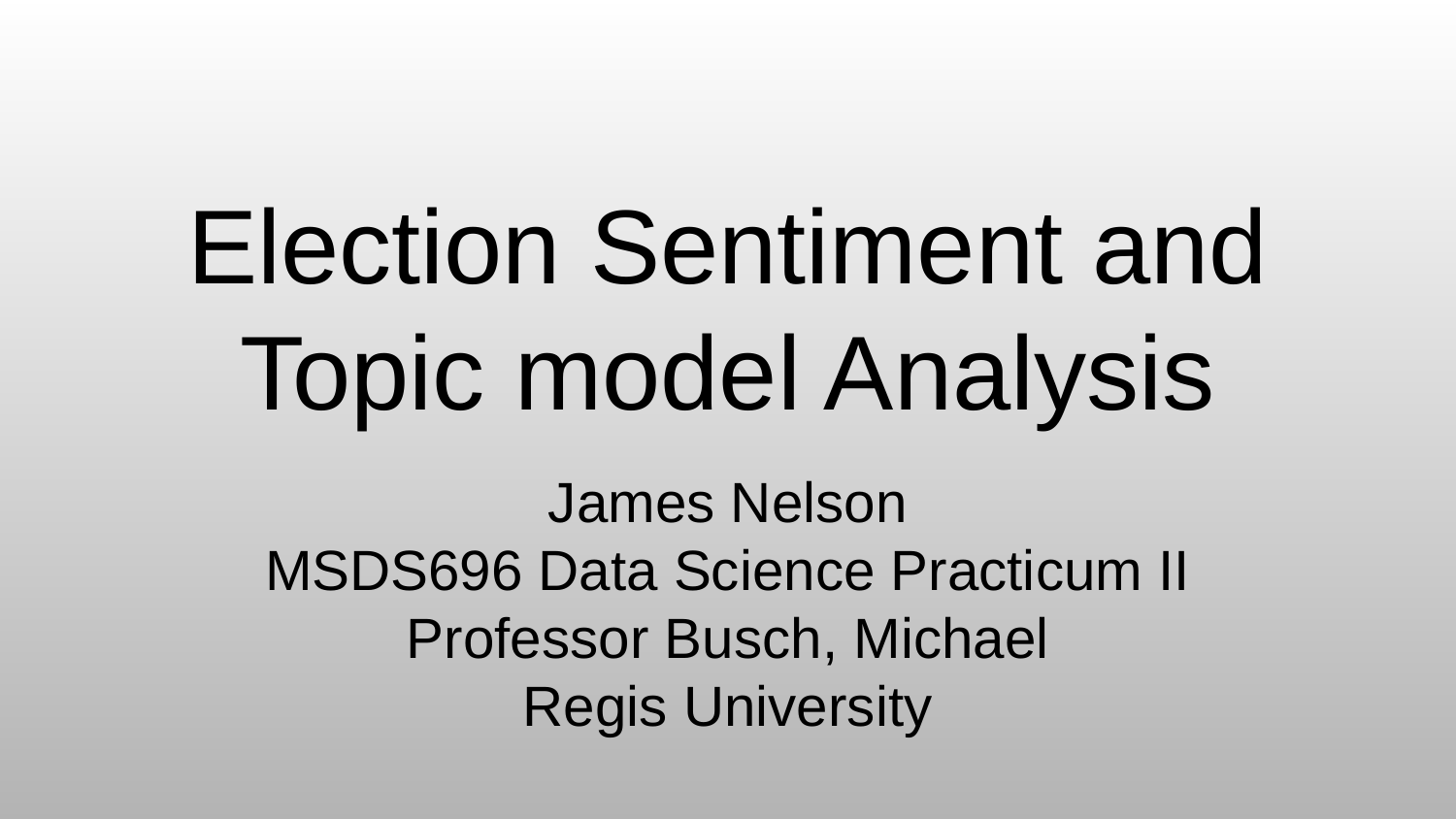

# Election Sentiment and Topic model Analysis
James Nelson
MSDS696 Data Science Practicum II
Professor Busch, Michael
Regis University